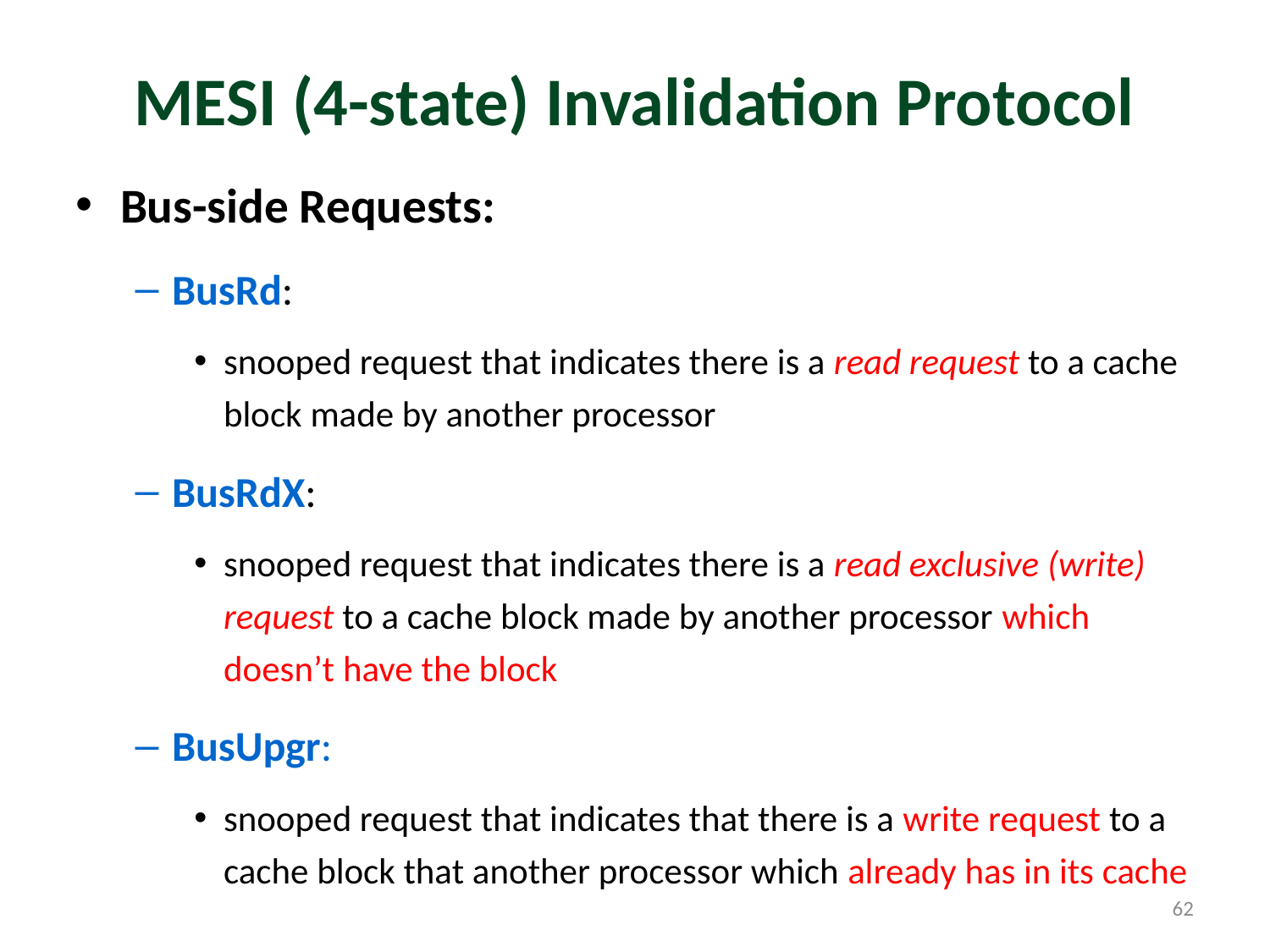

# MESI (4-state) Invalidation Protocol
Bus-side Requests:
BusRd:
snooped request that indicates there is a read request to a cache block made by another processor
BusRdX:
snooped request that indicates there is a read exclusive (write) request to a cache block made by another processor which doesn’t have the block
BusUpgr:
snooped request that indicates that there is a write request to a cache block that another processor which already has in its cache
62